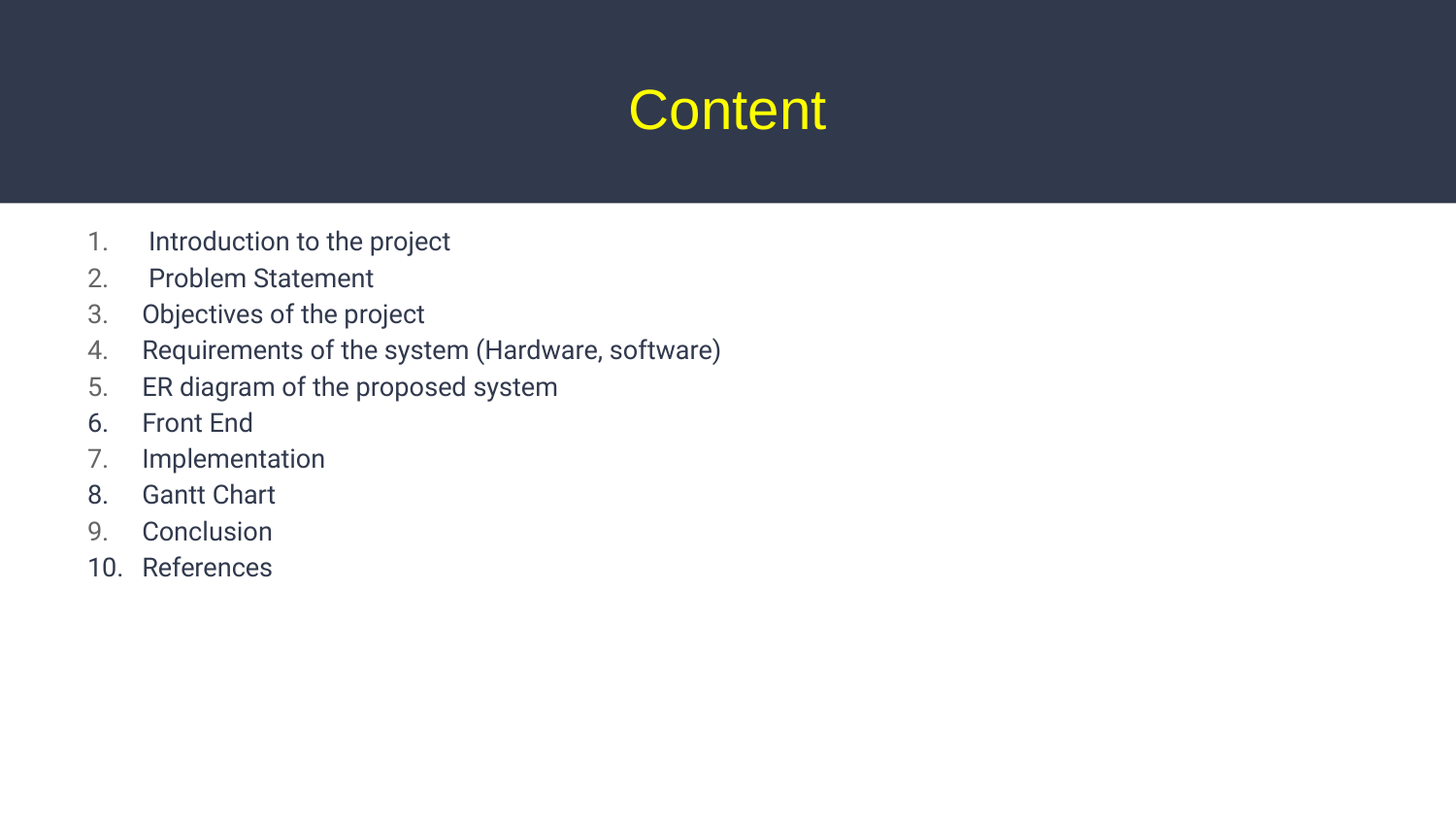

# Content
 Introduction to the project
 Problem Statement
Objectives of the project
Requirements of the system (Hardware, software)
ER diagram of the proposed system
Front End
Implementation
Gantt Chart
Conclusion
References